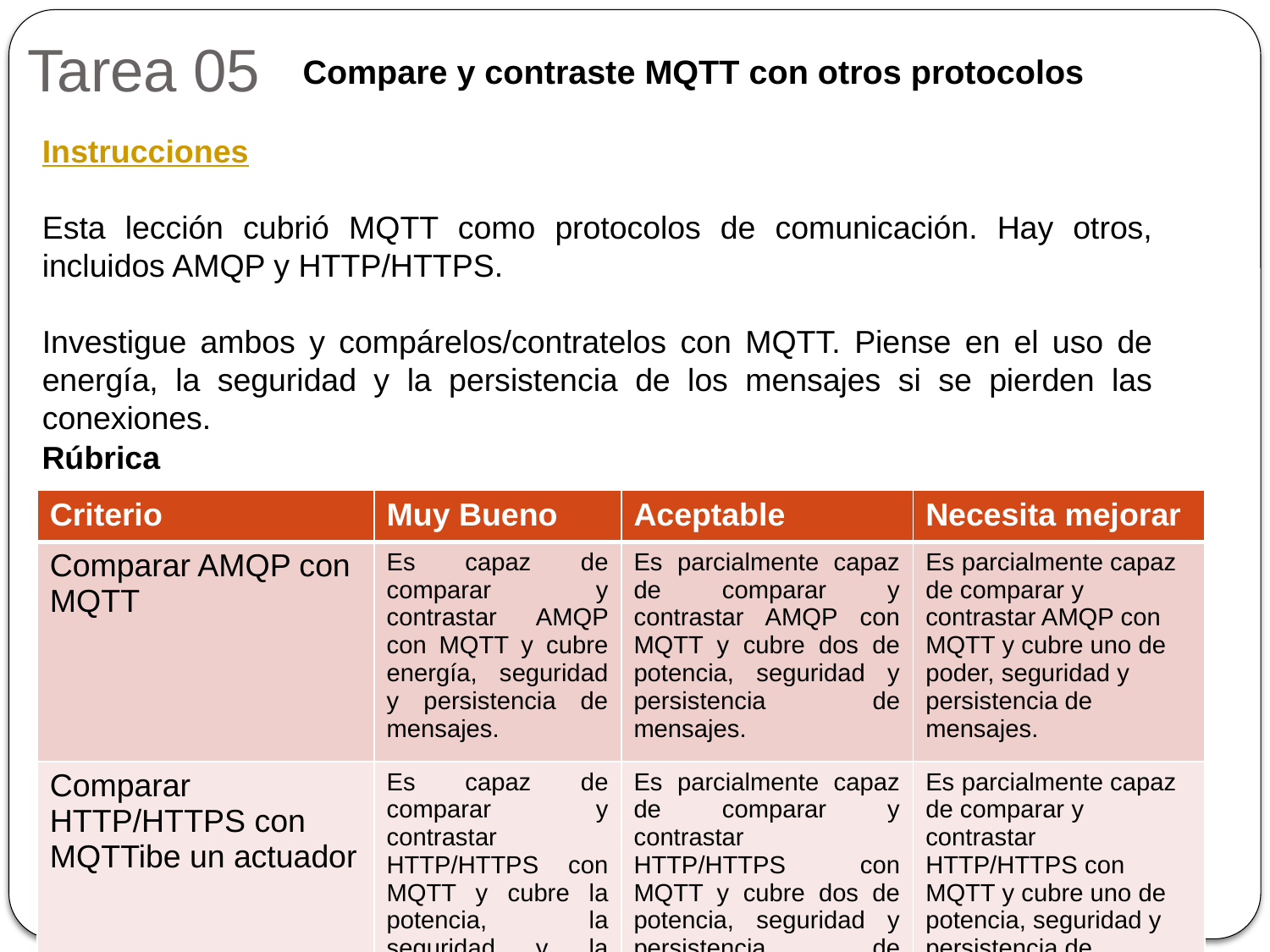

# Tarea 05
Compare y contraste MQTT con otros protocolos
Instrucciones

Esta lección cubrió MQTT como protocolos de comunicación. Hay otros, incluidos AMQP y HTTP/HTTPS.

Investigue ambos y compárelos/contratelos con MQTT. Piense en el uso de energía, la seguridad y la persistencia de los mensajes si se pierden las conexiones.
Rúbrica
| Criterio | Muy Bueno | Aceptable | Necesita mejorar |
| --- | --- | --- | --- |
| Comparar AMQP con MQTT | Es capaz de comparar y contrastar AMQP con MQTT y cubre energía, seguridad y persistencia de mensajes. | Es parcialmente capaz de comparar y contrastar AMQP con MQTT y cubre dos de potencia, seguridad y persistencia de mensajes. | Es parcialmente capaz de comparar y contrastar AMQP con MQTT y cubre uno de poder, seguridad y persistencia de mensajes. |
| Comparar HTTP/HTTPS con MQTTibe un actuador | Es capaz de comparar y contrastar HTTP/HTTPS con MQTT y cubre la potencia, la seguridad y la persistencia de mensaje | Es parcialmente capaz de comparar y contrastar HTTP/HTTPS con MQTT y cubre dos de potencia, seguridad y persistencia de mensajes. | Es parcialmente capaz de comparar y contrastar HTTP/HTTPS con MQTT y cubre uno de potencia, seguridad y persistencia de mensajes. |